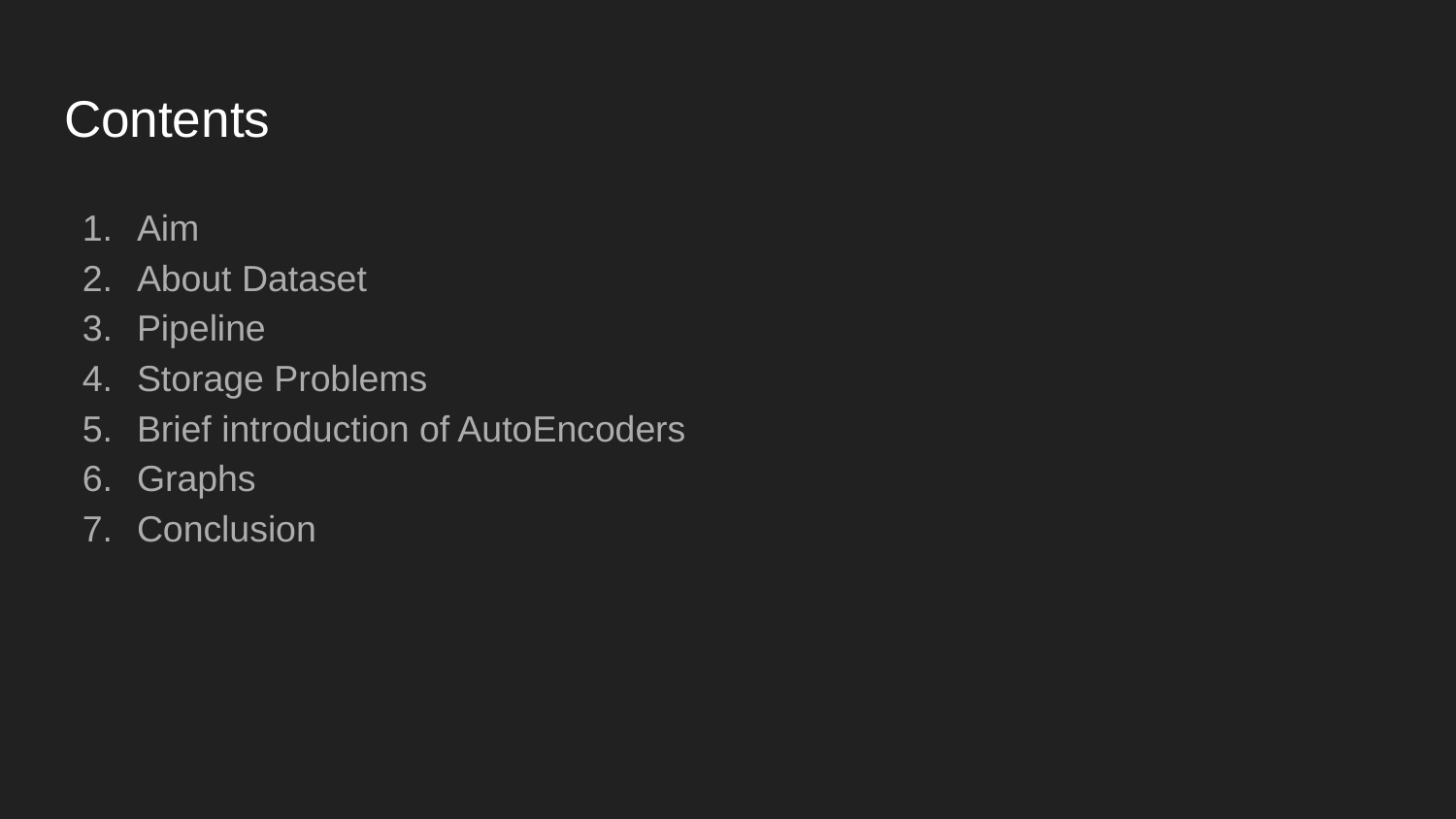

# Contents
Aim
About Dataset
Pipeline
Storage Problems
Brief introduction of AutoEncoders
Graphs
Conclusion